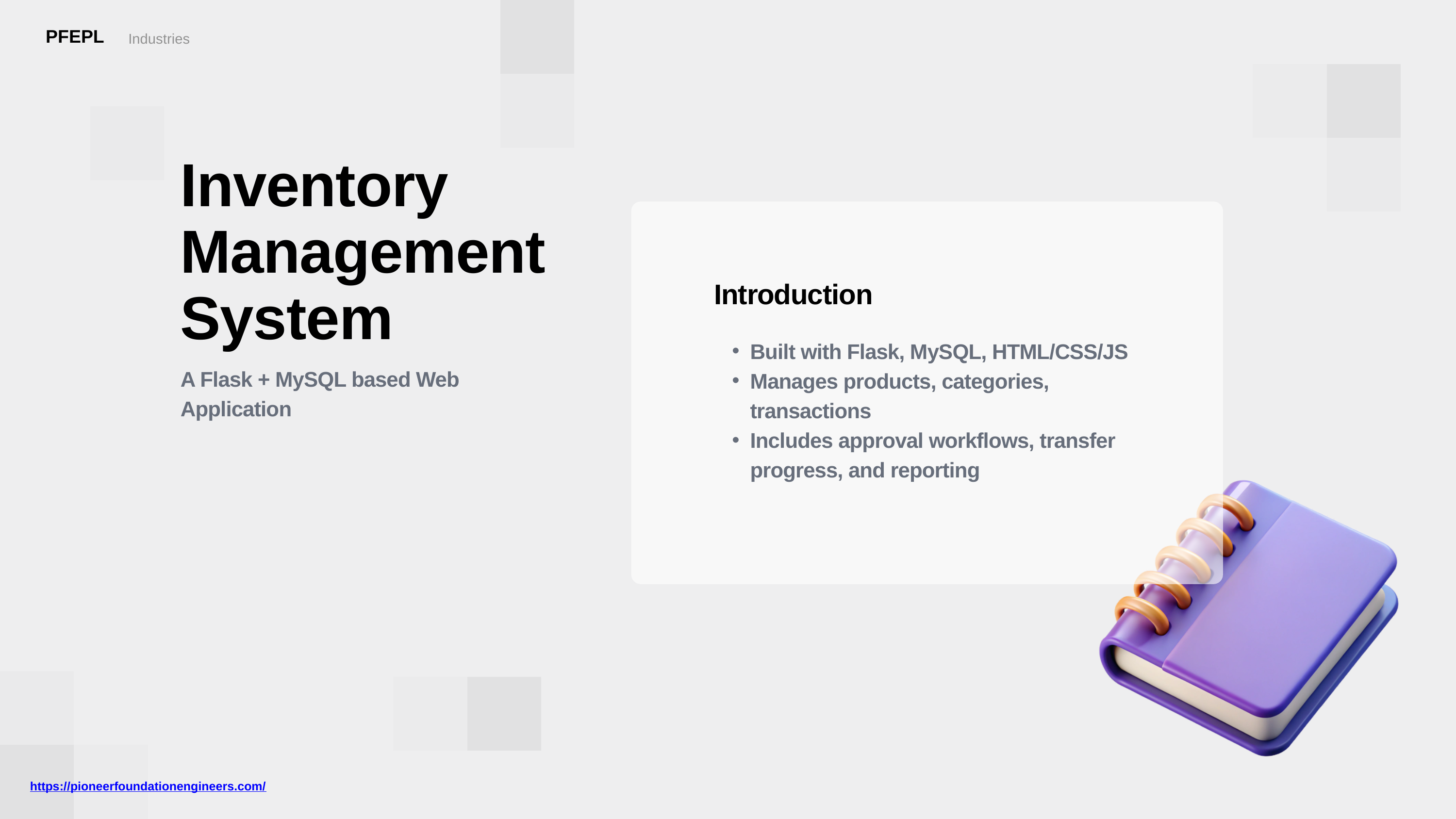

PFEPL
Industries

Inventory Management System

Introduction

Built with Flask, MySQL, HTML/CSS/JS
Manages products, categories, transactions
Includes approval workflows, transfer progress, and reporting

A Flask + MySQL based Web Application

https://pioneerfoundationengineers.com/